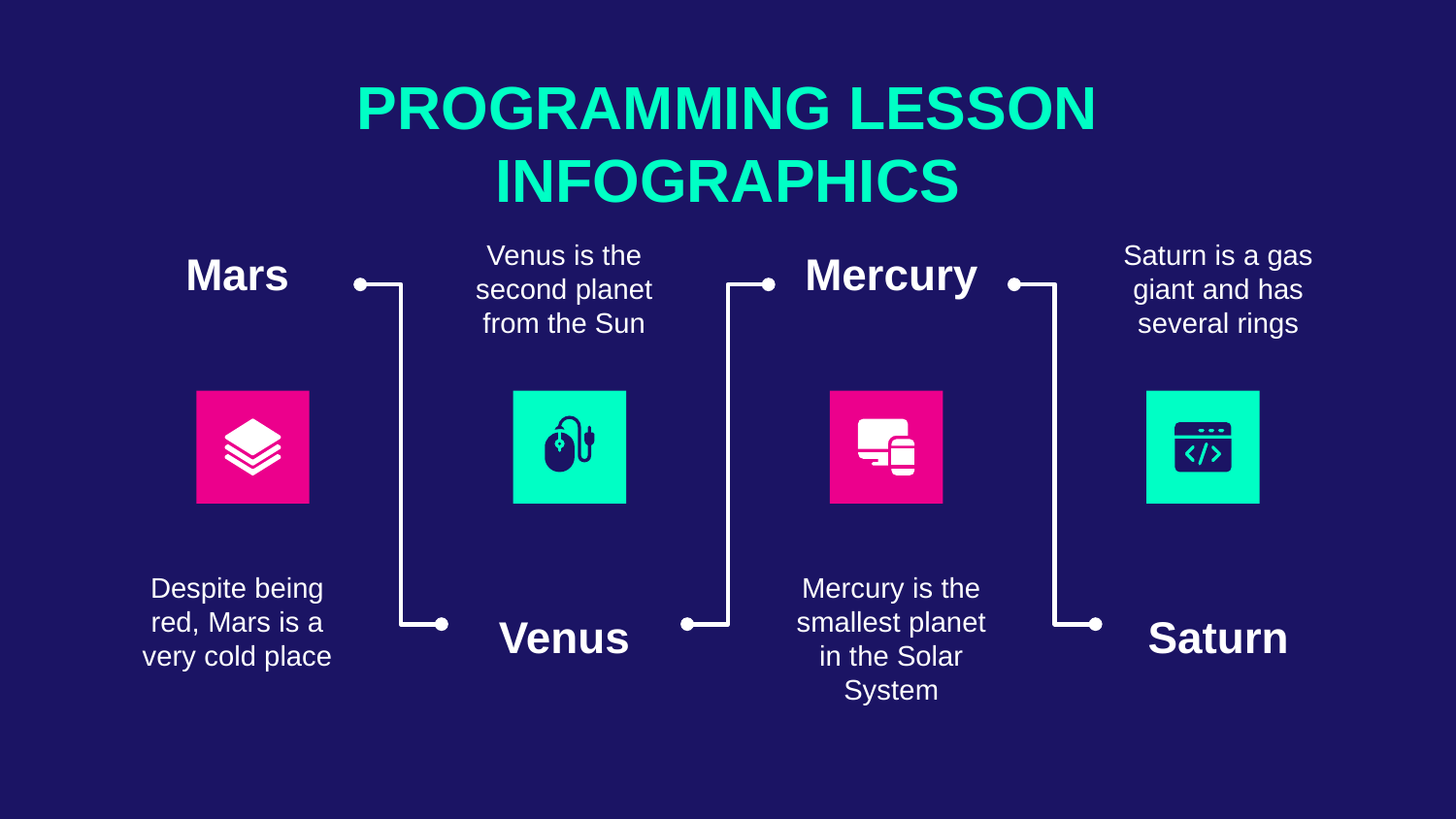

# PROGRAMMING LESSON INFOGRAPHICS
Venus is the second planet from the Sun
Venus
Saturn is a gas giant and has several rings
Saturn
Mars
Despite being red, Mars is a very cold place
Mercury
Mercury is the smallest planet in the Solar System